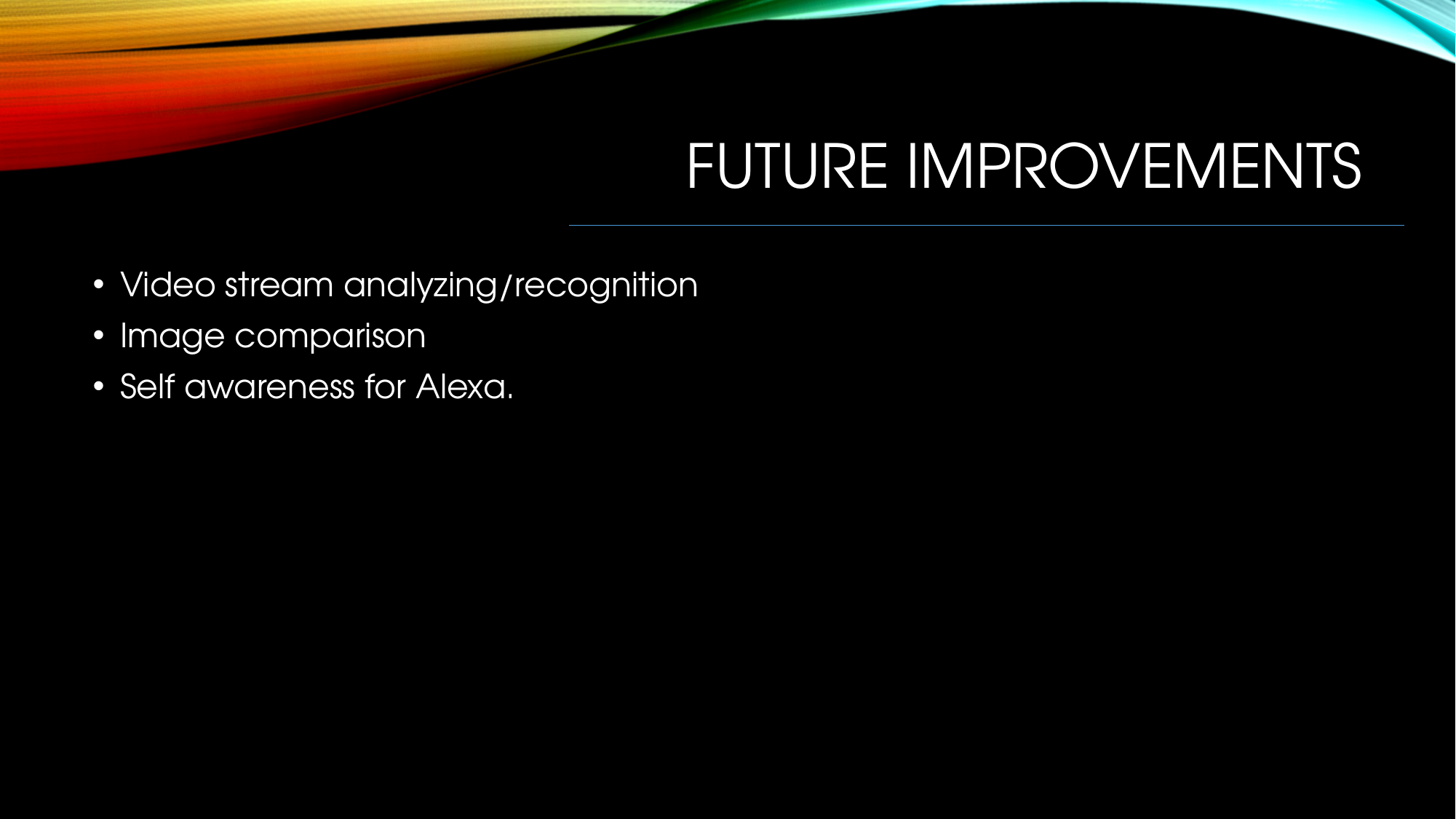

# Future IMPROVEMENTS
Video stream analyzing/recognition
Image comparison
Self awareness for Alexa.